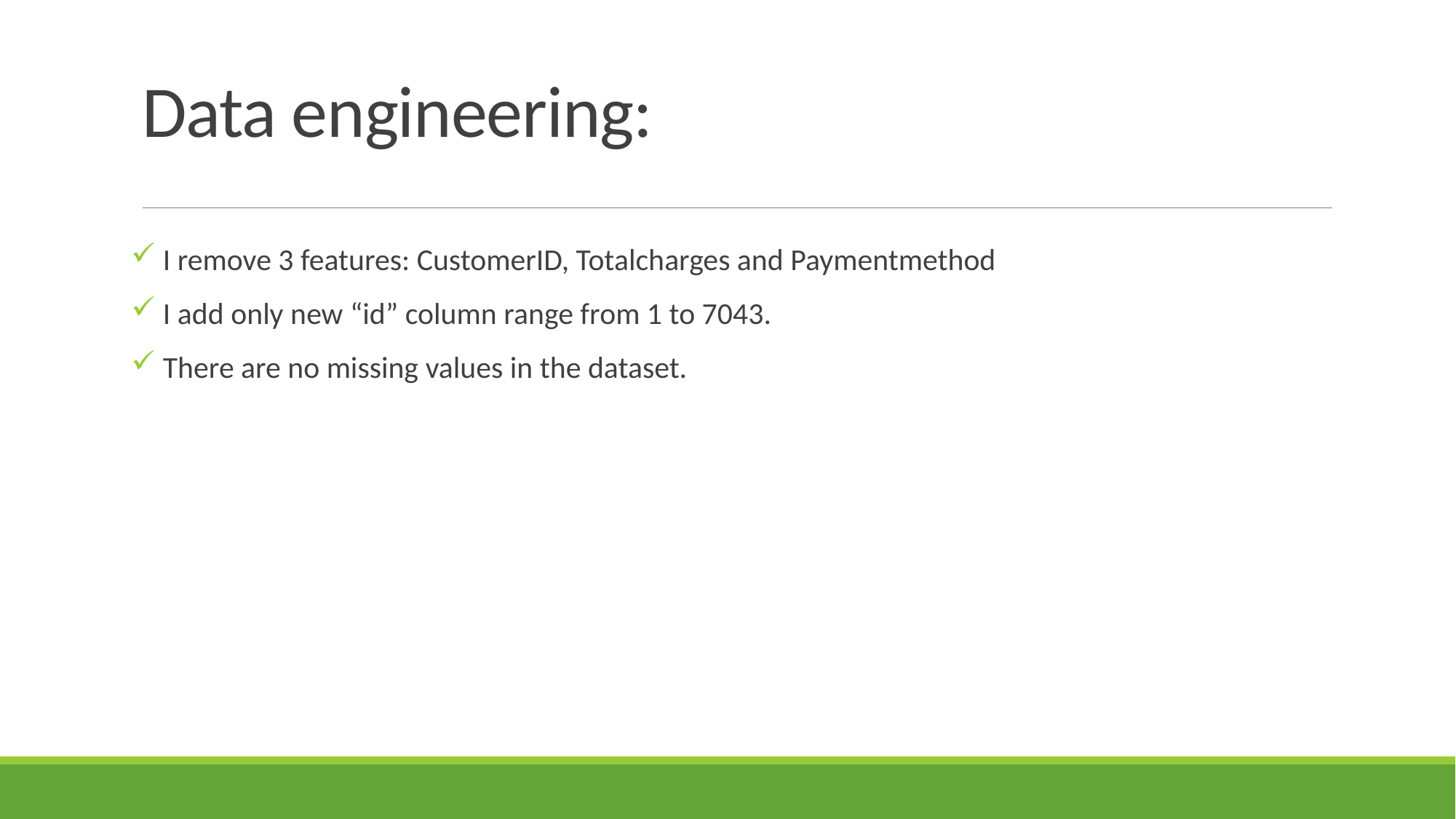

# Data engineering:
 I remove 3 features: CustomerID, Totalcharges and Paymentmethod
 I add only new “id” column range from 1 to 7043.
 There are no missing values in the dataset.